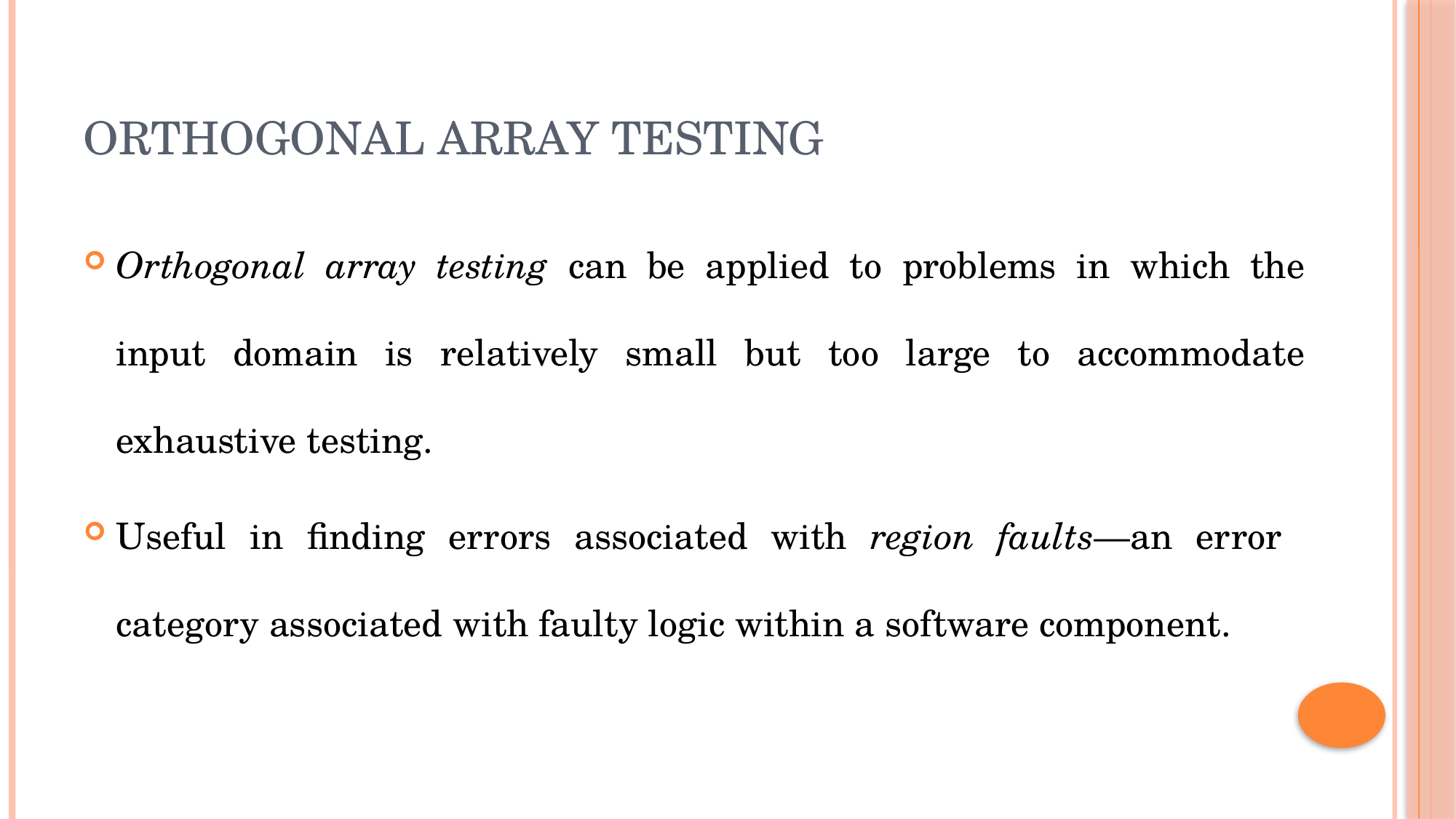

# Orthogonal Array Testing
Orthogonal array testing can be applied to problems in which the input domain is relatively small but too large to accommodate exhaustive testing.
Useful in finding errors associated with region faults—an error  category associated with faulty logic within a software component.